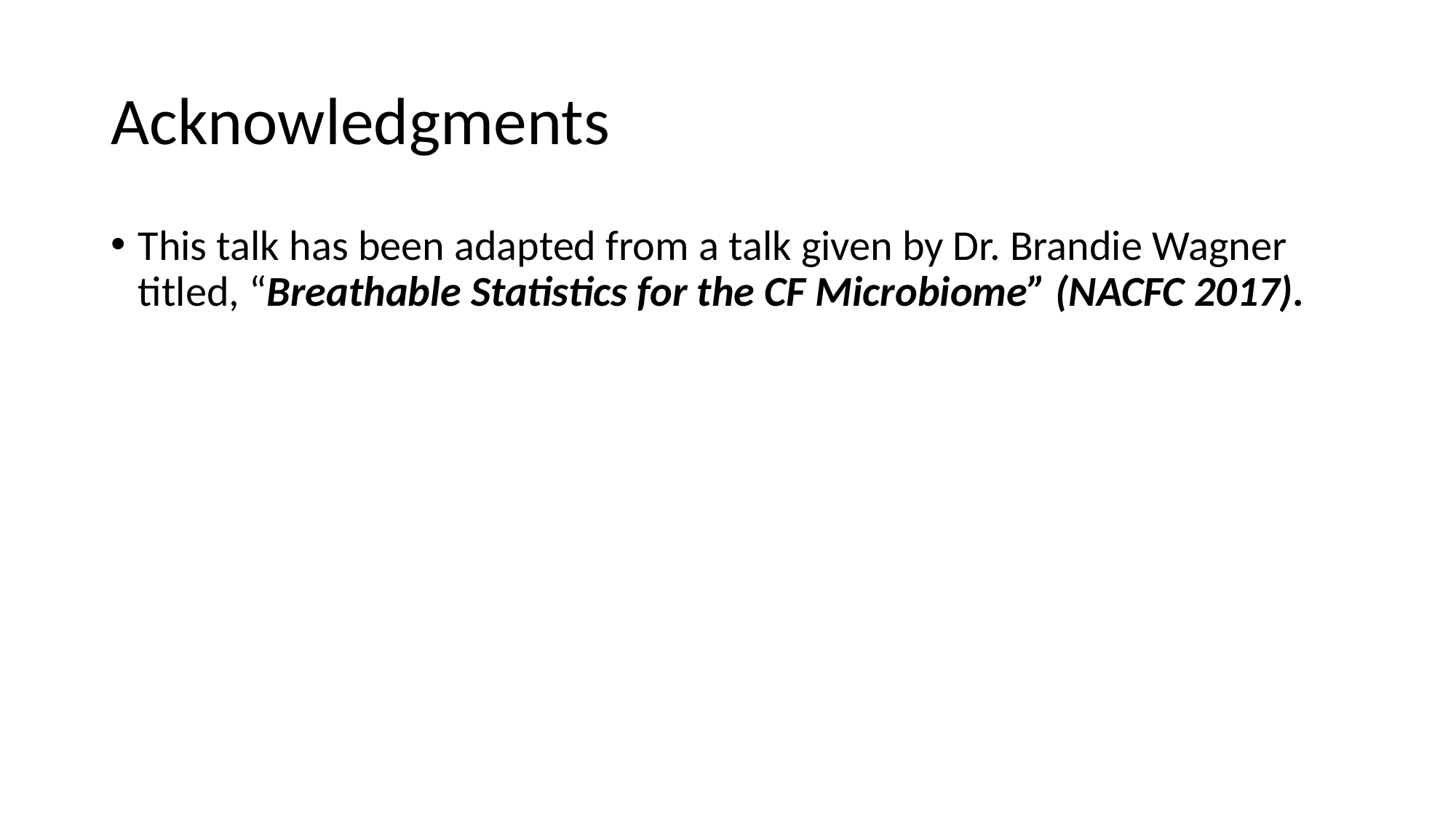

# Acknowledgments
This talk has been adapted from a talk given by Dr. Brandie Wagner titled, “Breathable Statistics for the CF Microbiome” (NACFC 2017).